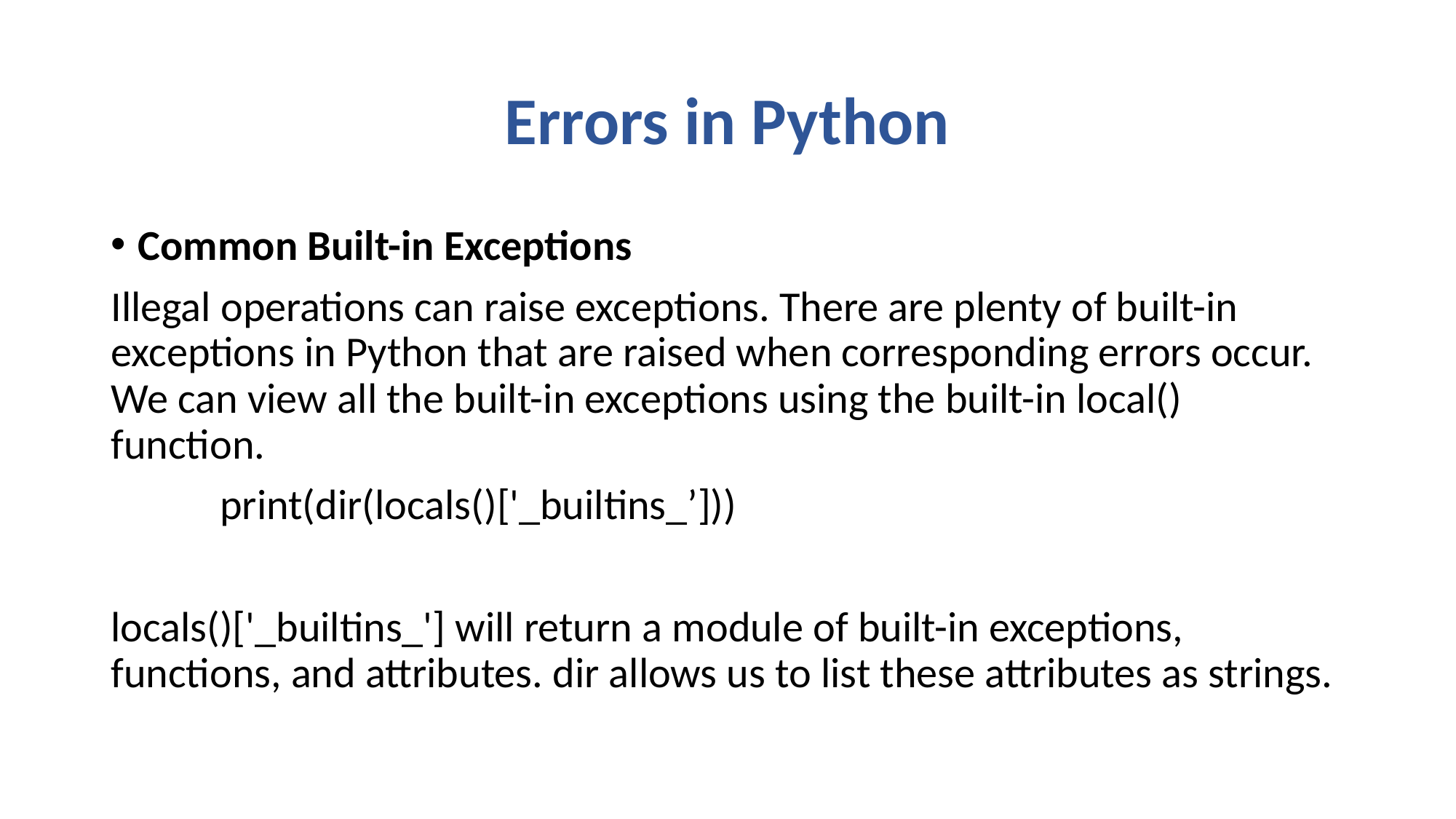

# Errors in Python
Common Built-in Exceptions
Illegal operations can raise exceptions. There are plenty of built-in exceptions in Python that are raised when corresponding errors occur. We can view all the built-in exceptions using the built-in local() function.
	print(dir(locals()['_builtins_’]))

locals()['_builtins_'] will return a module of built-in exceptions, functions, and attributes. dir allows us to list these attributes as strings.